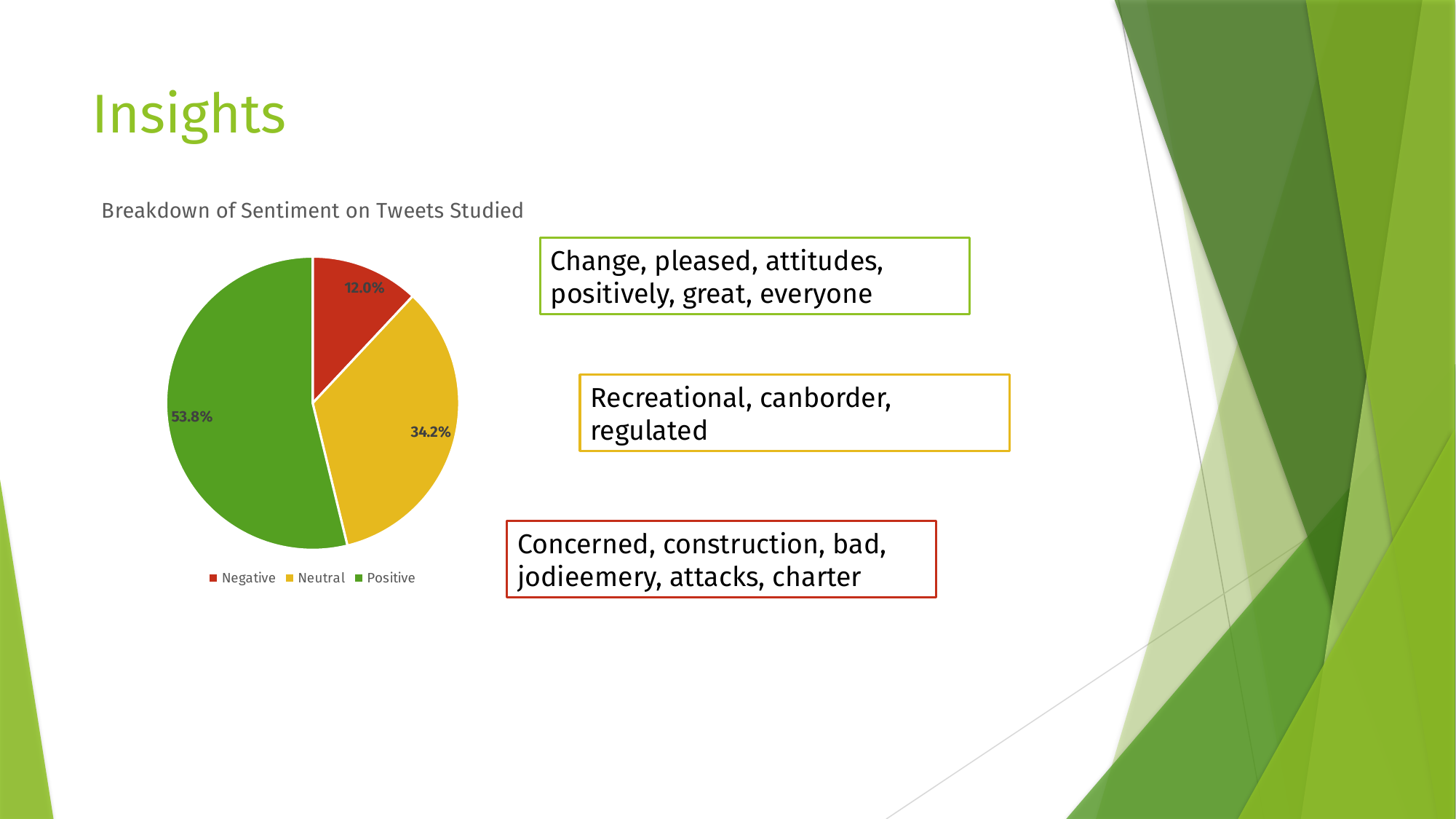

# Insights

### Chart: Breakdown of Sentiment on Tweets Studied

| Category |  |
|---|---|
| Negative | 0.11969839773798303 |
| Neutral | 0.34213006597549483 |
| Positive | 0.5381715362865221 |
Change, pleased, attitudes, positively, great, everyone

Recreational, canborder, regulated
Concerned, construction, bad, jodieemery, attacks, charter